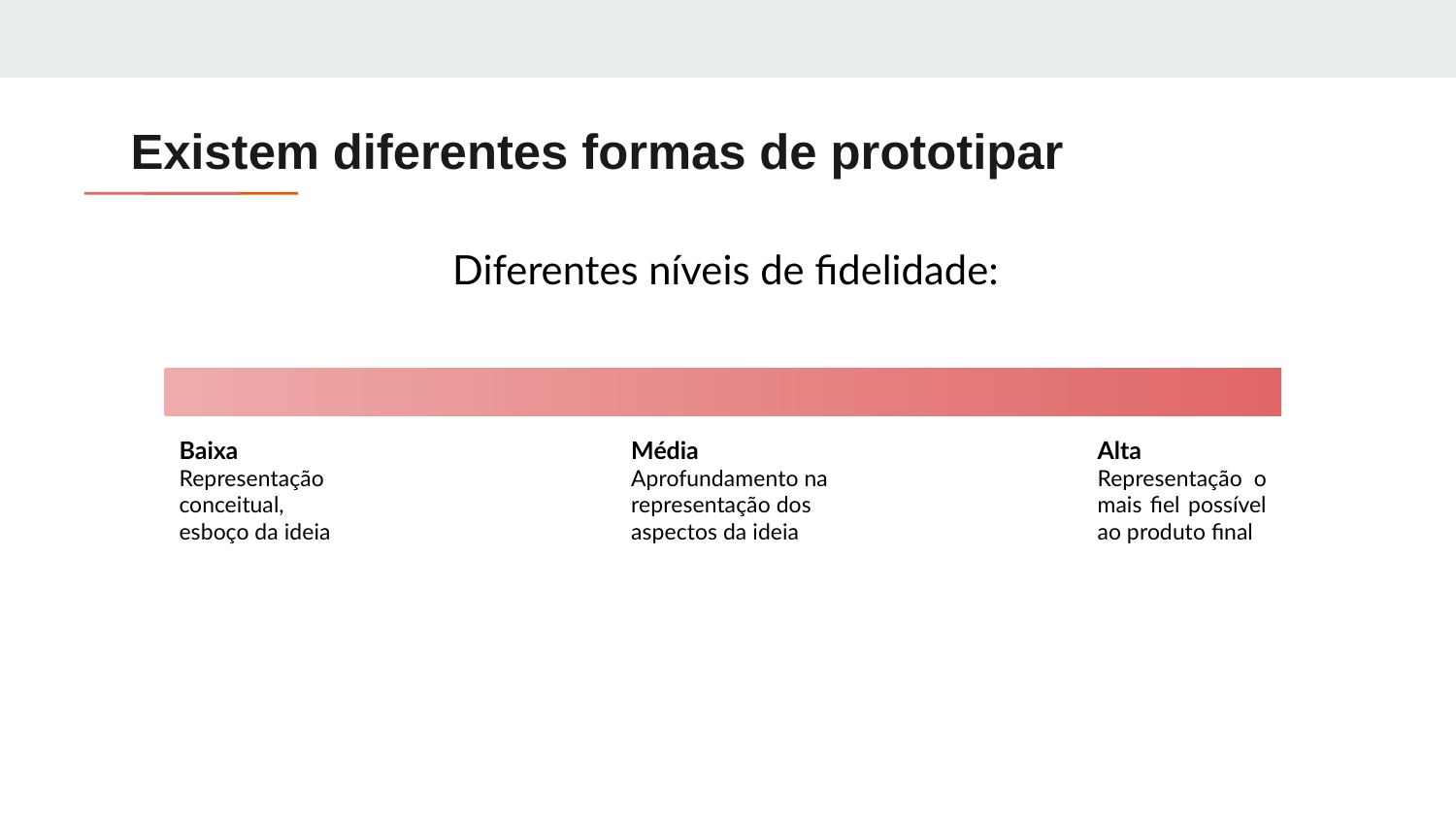

# Existem diferentes formas de prototipar
Diferentes níveis de fidelidade:

Baixa
Representação conceitual, esboço da ideia
Média
Aprofundamento na representação dos aspectos da ideia
Alta
Representação o mais fiel possível ao produto final